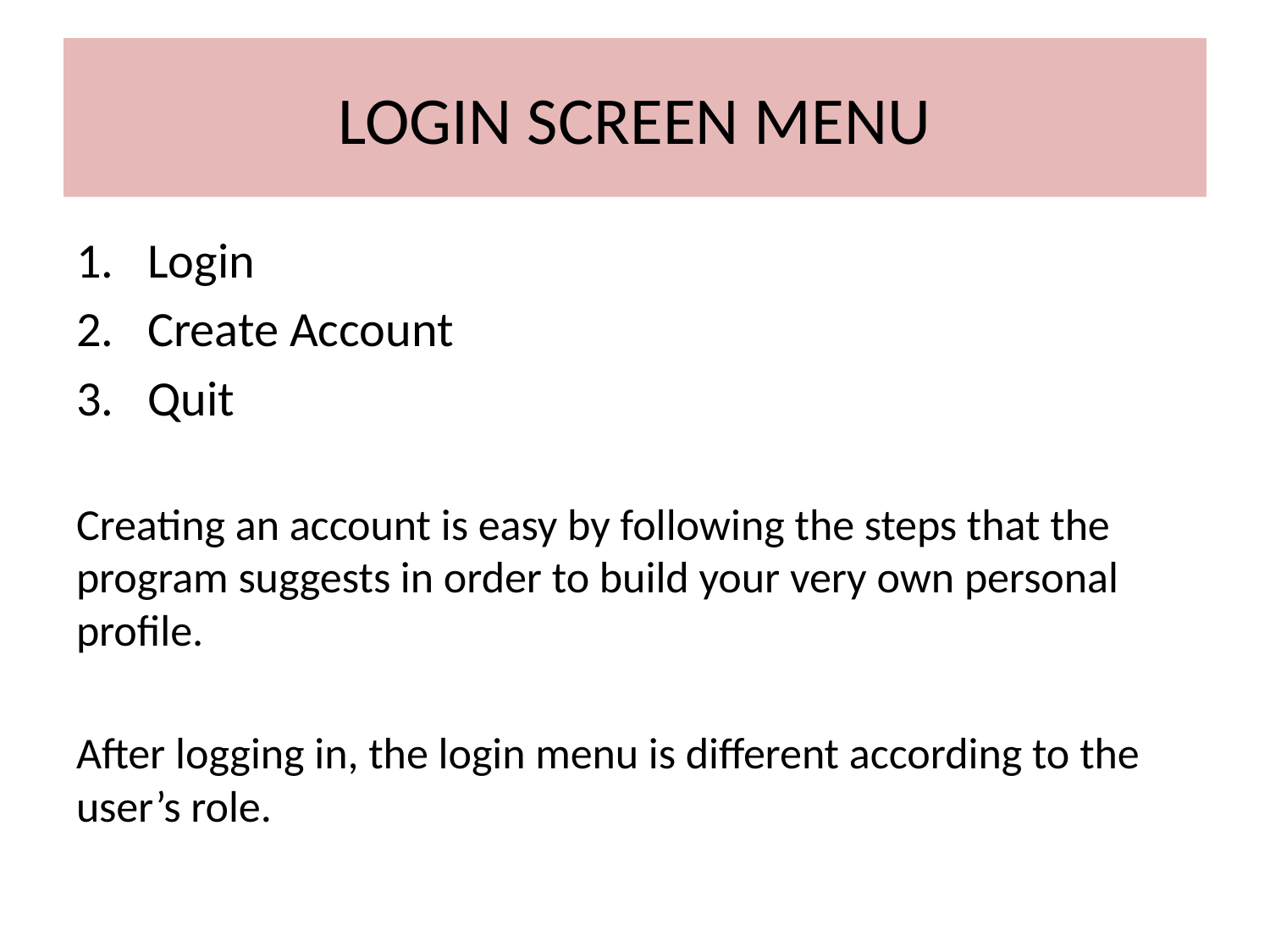

# LOGIN SCREEN MENU
Login
Create Account
Quit

Creating an account is easy by following the steps that the program suggests in order to build your very own personal profile.

After logging in, the login menu is different according to the user’s role.